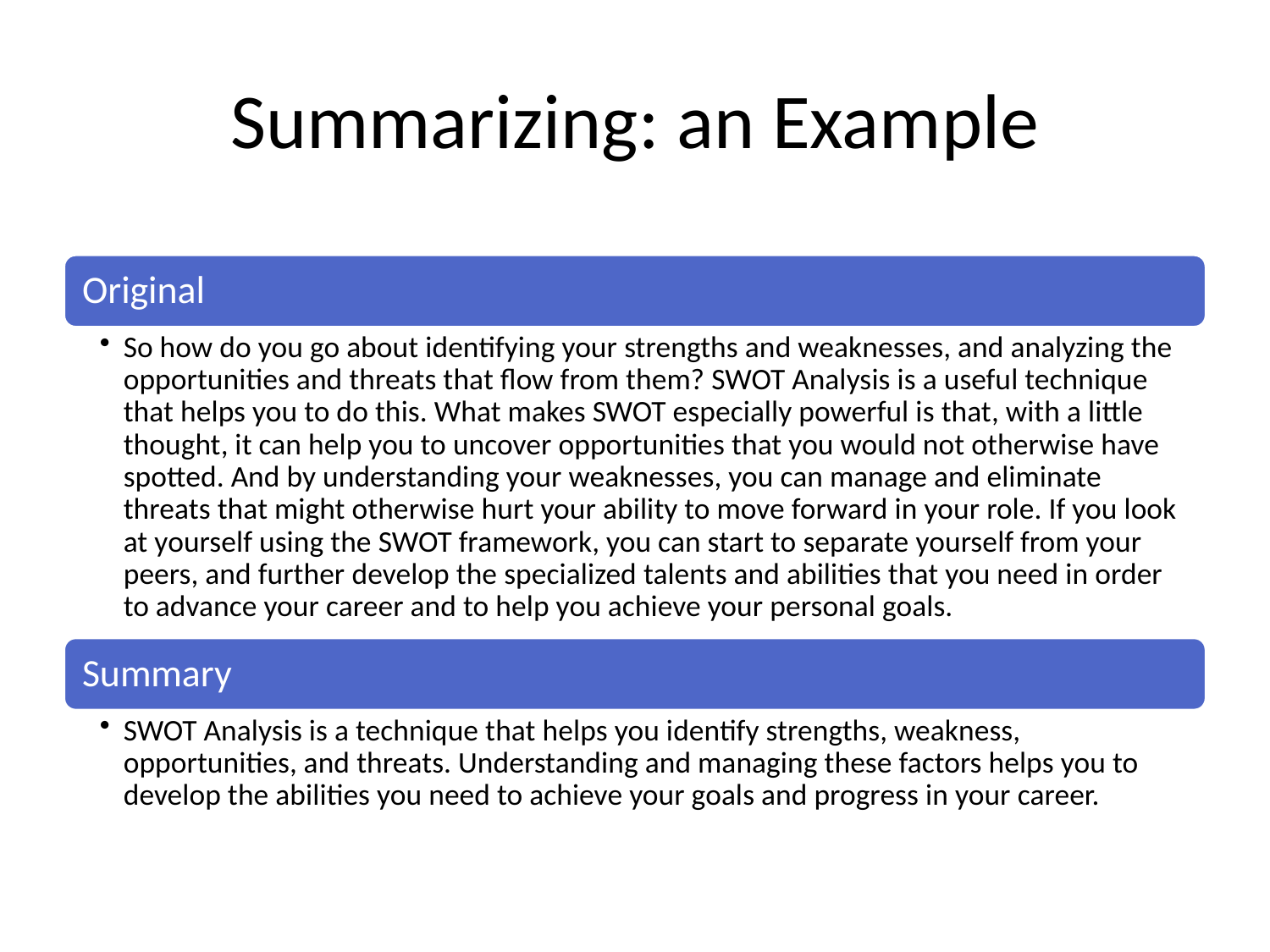

# Summarizing: an Example
Original
So how do you go about identifying your strengths and weaknesses, and analyzing the opportunities and threats that flow from them? SWOT Analysis is a useful technique that helps you to do this. What makes SWOT especially powerful is that, with a little thought, it can help you to uncover opportunities that you would not otherwise have spotted. And by understanding your weaknesses, you can manage and eliminate threats that might otherwise hurt your ability to move forward in your role. If you look at yourself using the SWOT framework, you can start to separate yourself from your peers, and further develop the specialized talents and abilities that you need in order to advance your career and to help you achieve your personal goals.
Summary
SWOT Analysis is a technique that helps you identify strengths, weakness, opportunities, and threats. Understanding and managing these factors helps you to develop the abilities you need to achieve your goals and progress in your career.